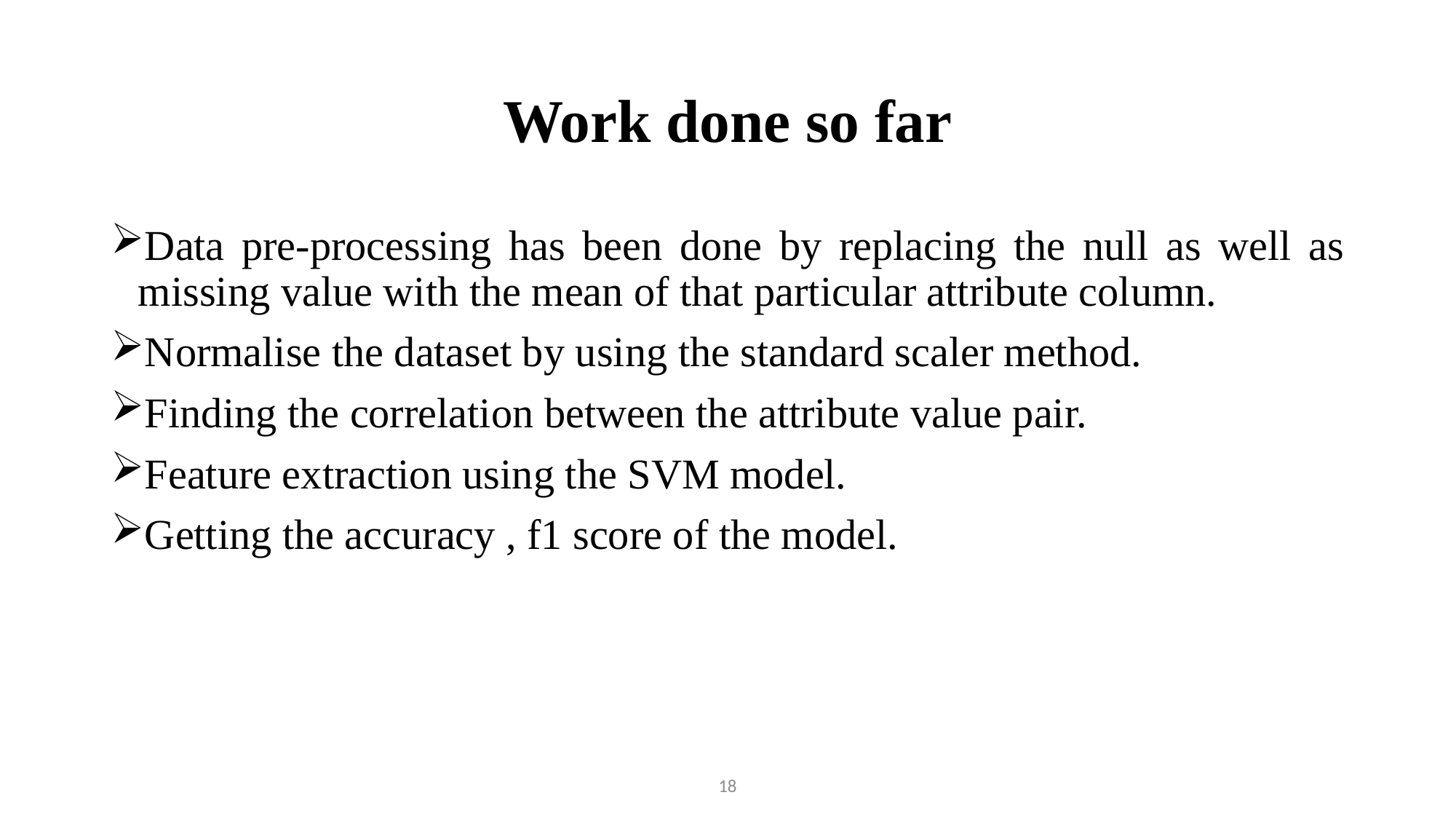

# Work done so far
Data pre-processing has been done by replacing the null as well as missing value with the mean of that particular attribute column.
Normalise the dataset by using the standard scaler method.
Finding the correlation between the attribute value pair.
Feature extraction using the SVM model.
Getting the accuracy , f1 score of the model.

18